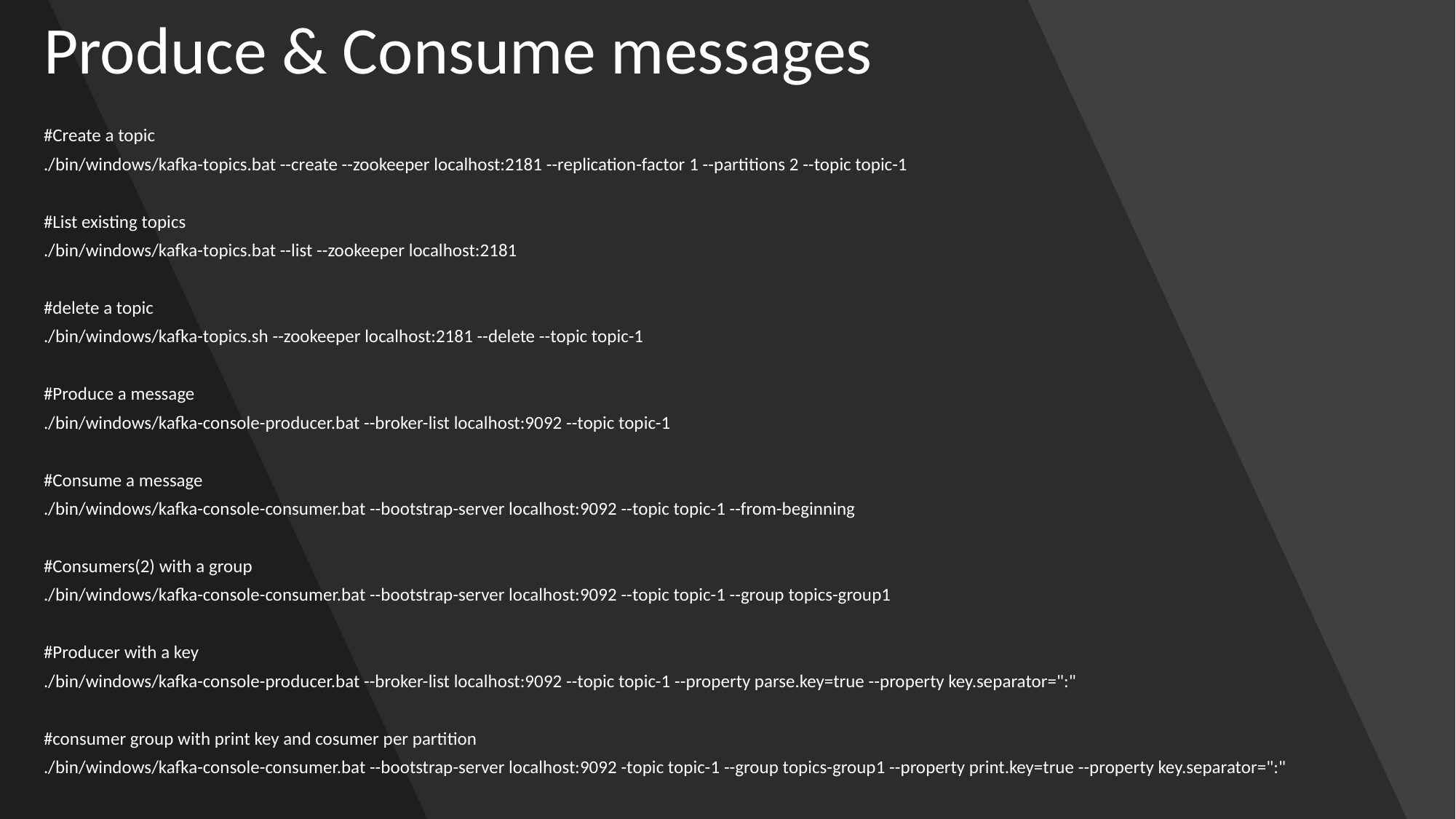

# Produce & Consume messages

#Create a topic
./bin/windows/kafka-topics.bat --create --zookeeper localhost:2181 --replication-factor 1 --partitions 2 --topic topic-1

#List existing topics
./bin/windows/kafka-topics.bat --list --zookeeper localhost:2181

#delete a topic
./bin/windows/kafka-topics.sh --zookeeper localhost:2181 --delete --topic topic-1

#Produce a message
./bin/windows/kafka-console-producer.bat --broker-list localhost:9092 --topic topic-1

#Consume a message
./bin/windows/kafka-console-consumer.bat --bootstrap-server localhost:9092 --topic topic-1 --from-beginning

#Consumers(2) with a group
./bin/windows/kafka-console-consumer.bat --bootstrap-server localhost:9092 --topic topic-1 --group topics-group1

#Producer with a key
./bin/windows/kafka-console-producer.bat --broker-list localhost:9092 --topic topic-1 --property parse.key=true --property key.separator=":"

#consumer group with print key and cosumer per partition
./bin/windows/kafka-console-consumer.bat --bootstrap-server localhost:9092 -topic topic-1 --group topics-group1 --property print.key=true --property key.separator=":"